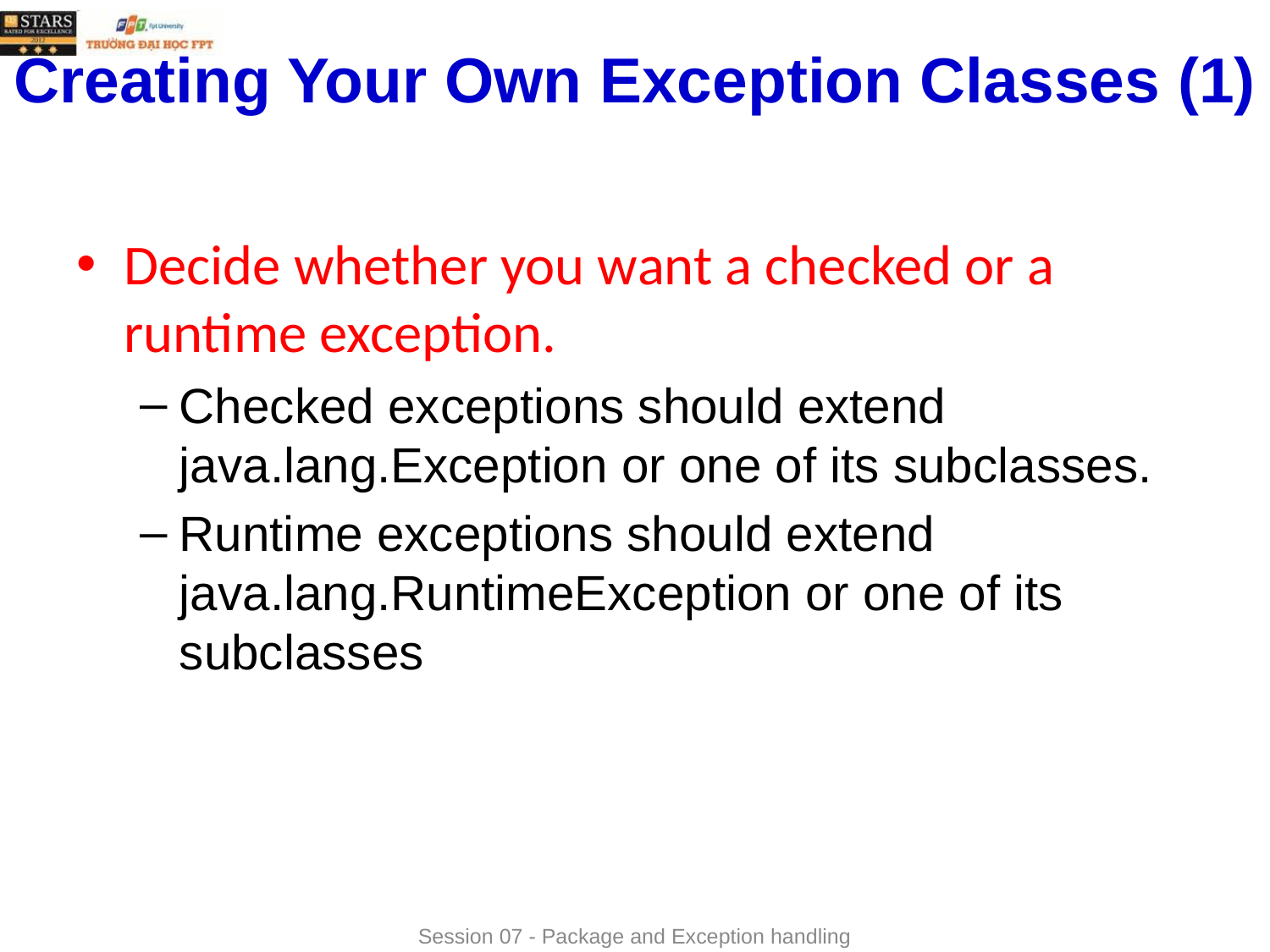

# Creating Your Own Exception Classes (1)
Decide whether you want a checked or a runtime exception.
Checked exceptions should extend java.lang.Exception or one of its subclasses.
Runtime exceptions should extend java.lang.RuntimeException or one of its subclasses
Session 07 - Package and Exception handling